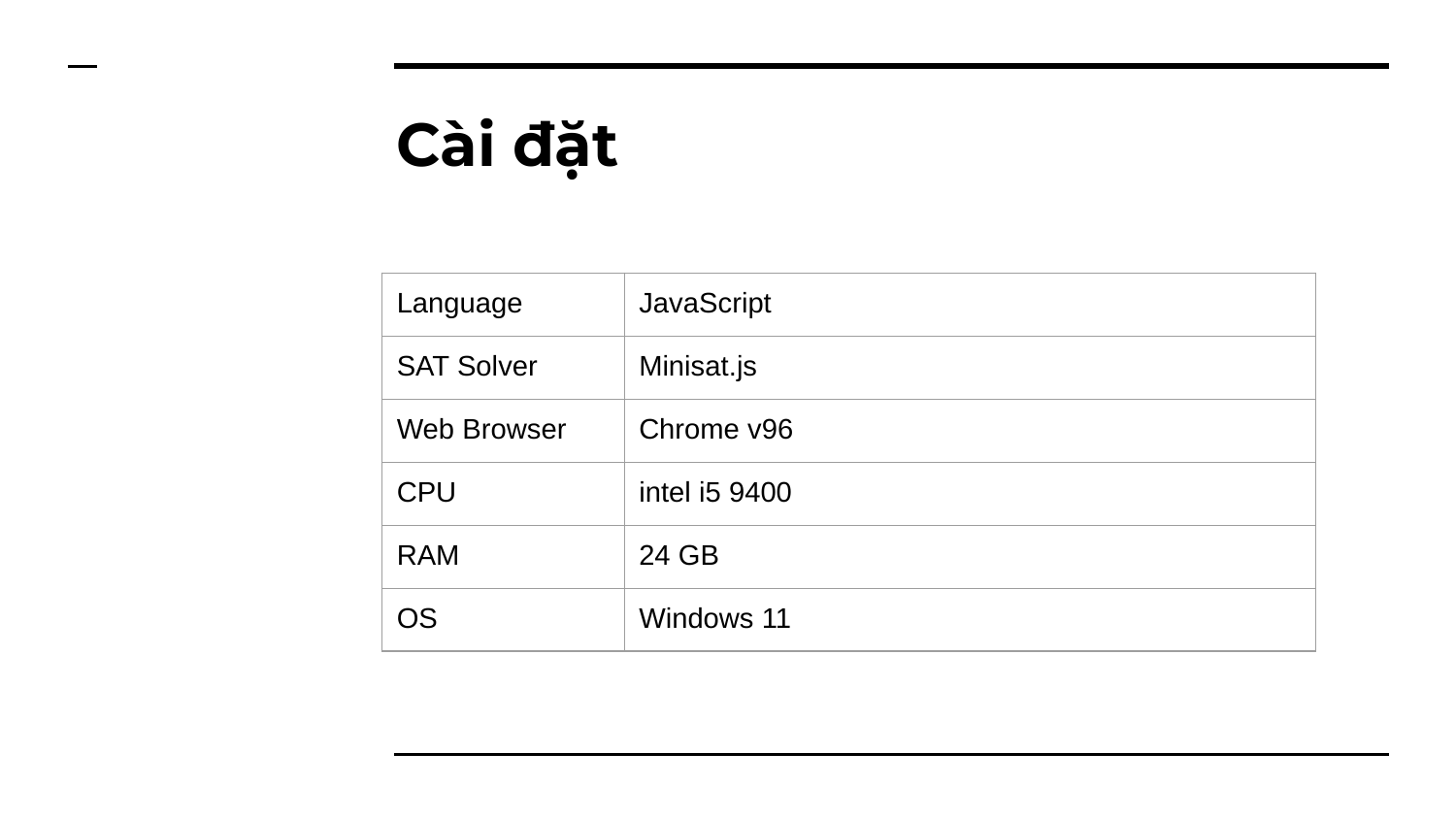

# Cài đặt
| Language | JavaScript |
| --- | --- |
| SAT Solver | Minisat.js |
| Web Browser | Chrome v96 |
| CPU | intel i5 9400 |
| RAM | 24 GB |
| OS | Windows 11 |